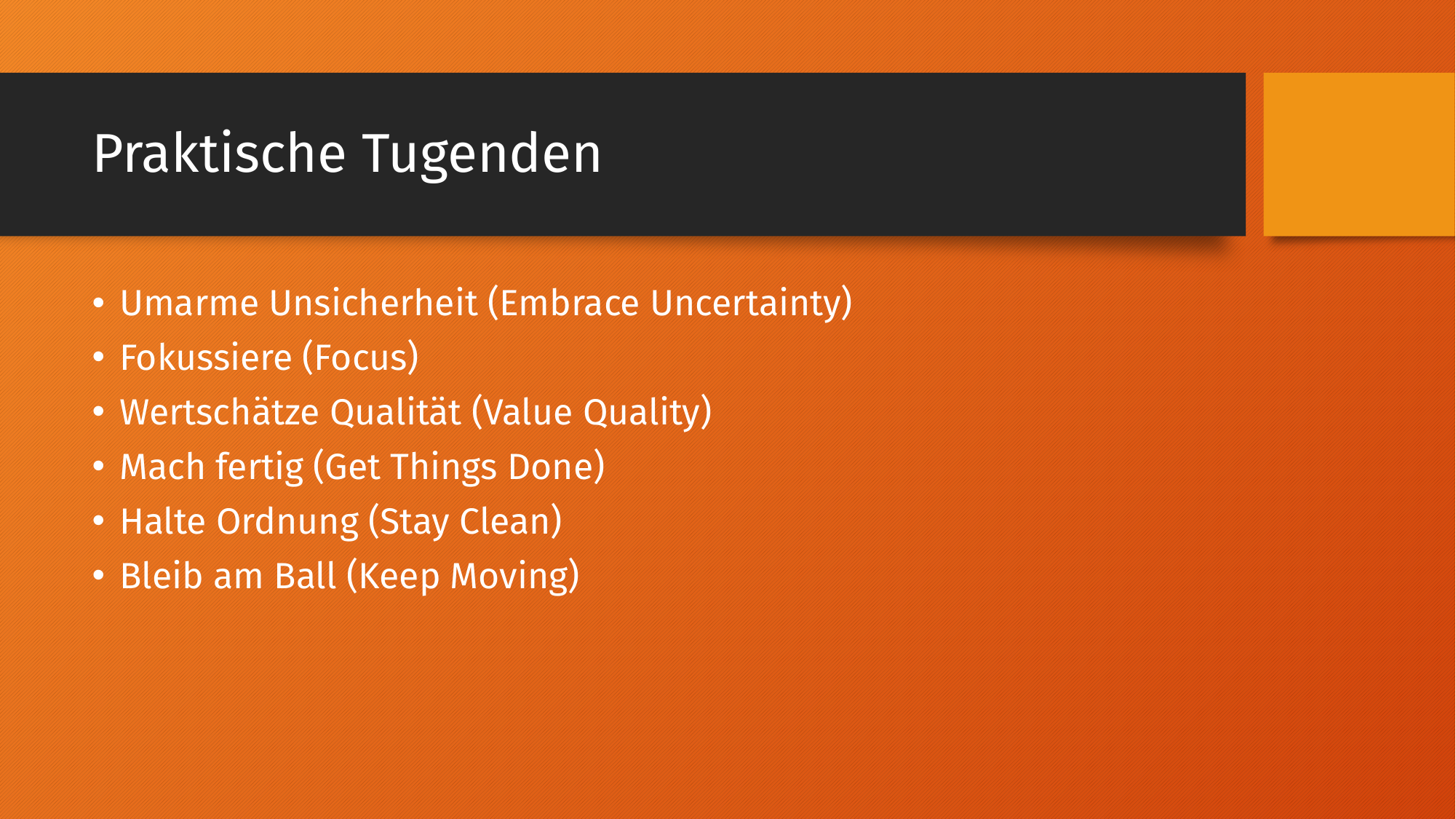

# Praktische Tugenden
Umarme Unsicherheit (Embrace Uncertainty)
Fokussiere (Focus)
Wertschätze Qualität (Value Quality)
Mach fertig (Get Things Done)
Halte Ordnung (Stay Clean)
Bleib am Ball (Keep Moving)